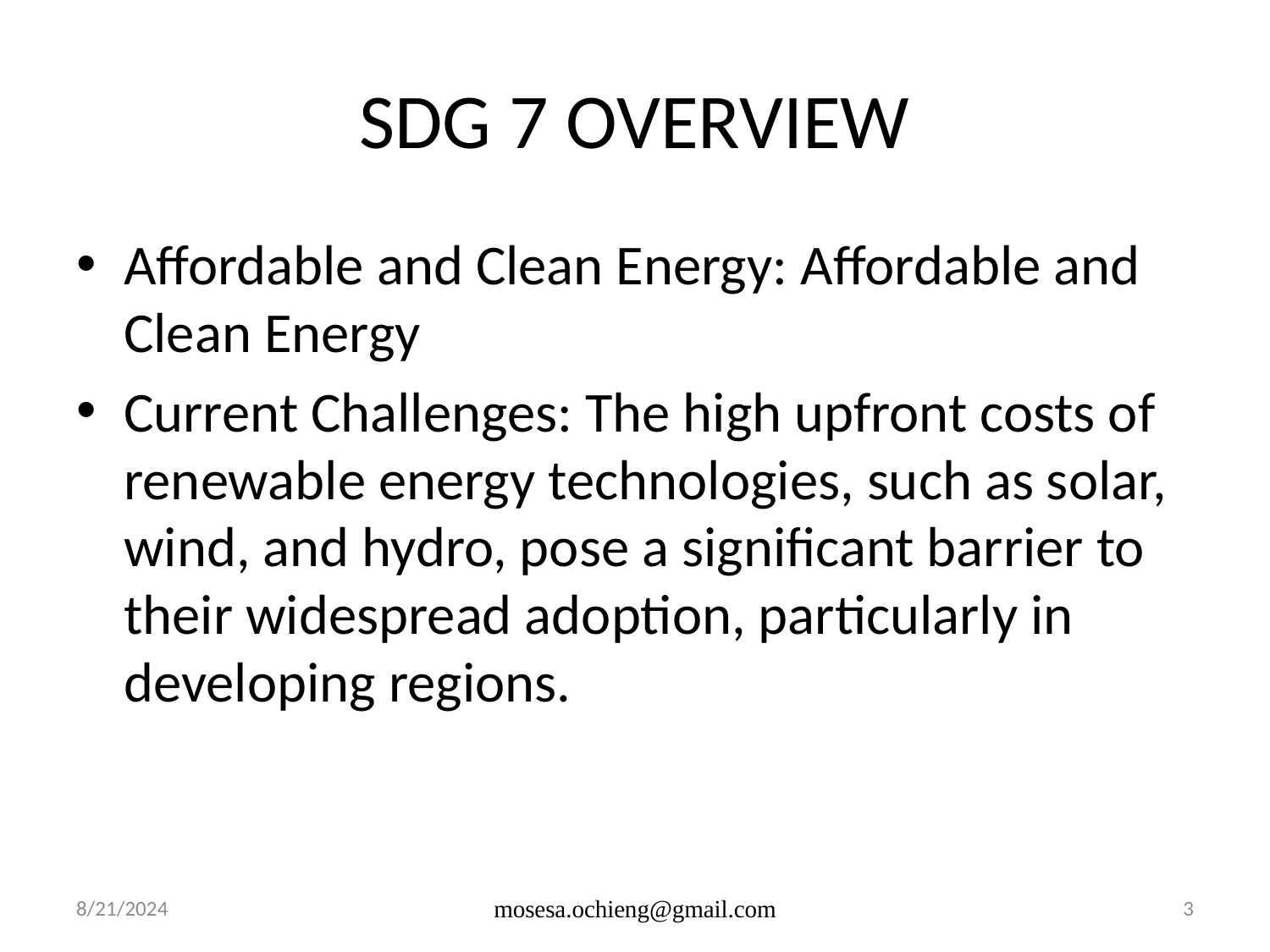

# SDG 7 OVERVIEW
Affordable and Clean Energy: Affordable and Clean Energy
Current Challenges: The high upfront costs of renewable energy technologies, such as solar, wind, and hydro, pose a significant barrier to their widespread adoption, particularly in developing regions.
8/21/2024
mosesa.ochieng@gmail.com
3